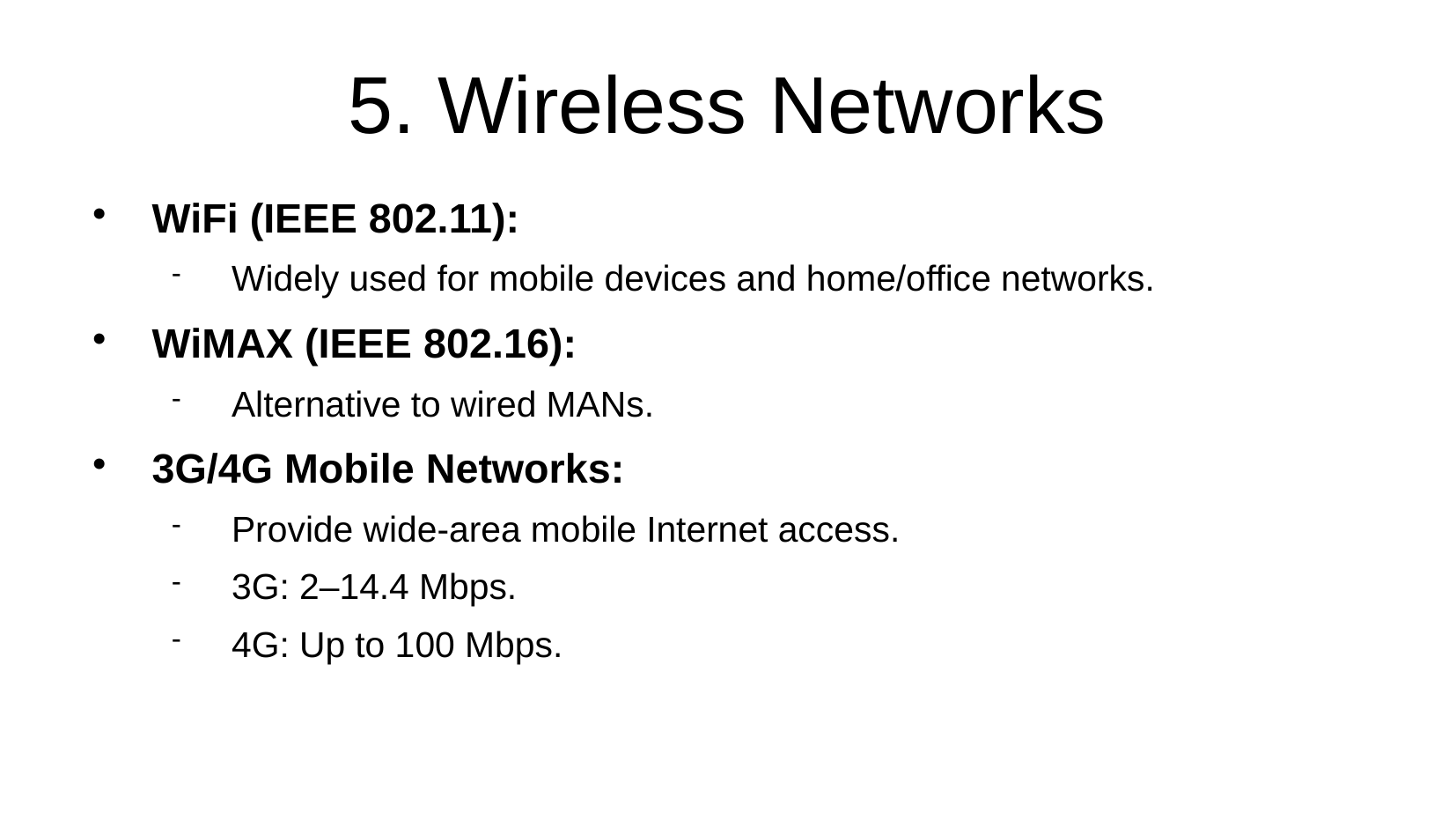

5. Wireless Networks
WiFi (IEEE 802.11):
Widely used for mobile devices and home/office networks.
WiMAX (IEEE 802.16):
Alternative to wired MANs.
3G/4G Mobile Networks:
Provide wide-area mobile Internet access.
3G: 2–14.4 Mbps.
4G: Up to 100 Mbps.